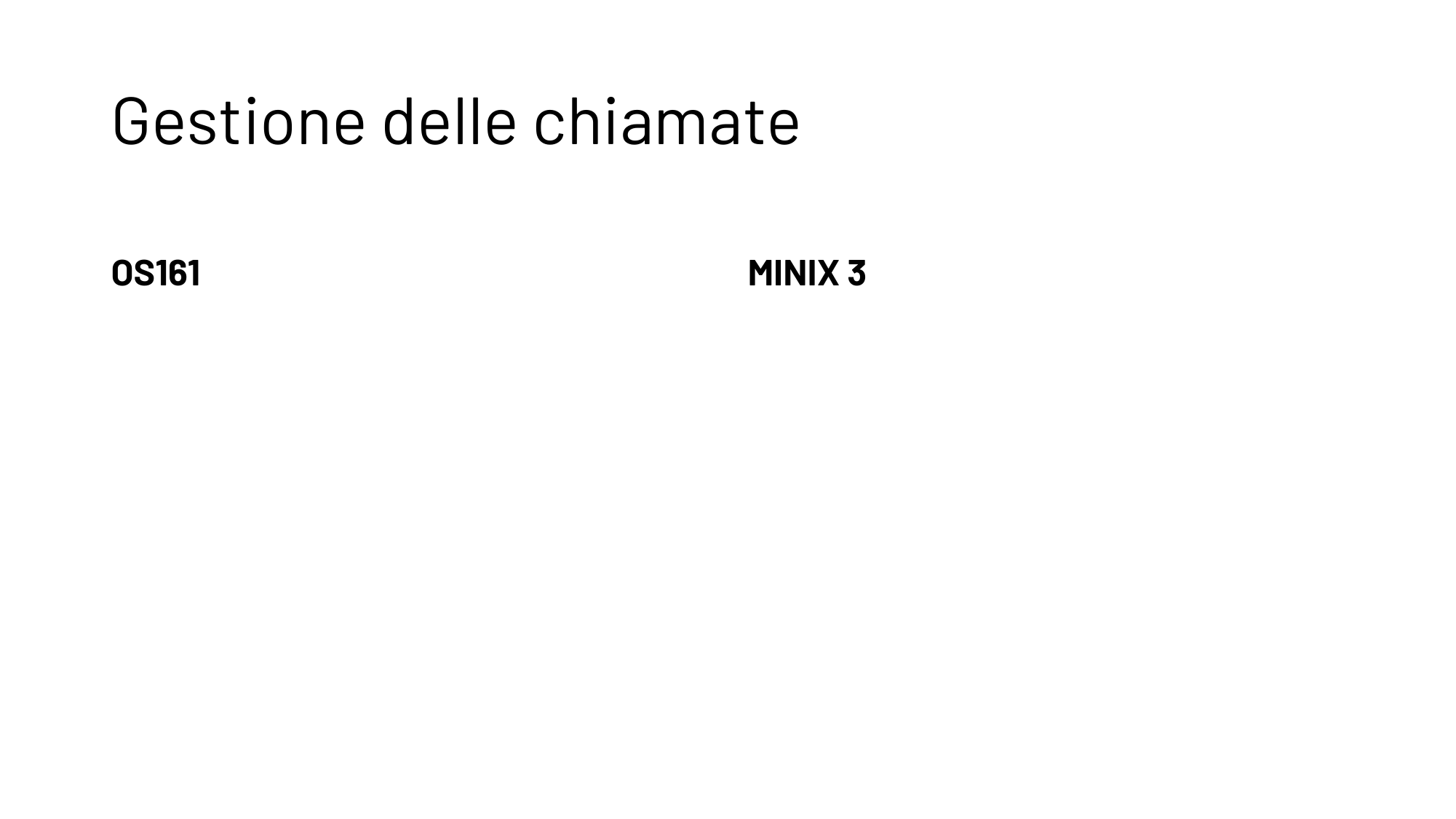

# Gestione delle chiamate
OS161
MINIX 3